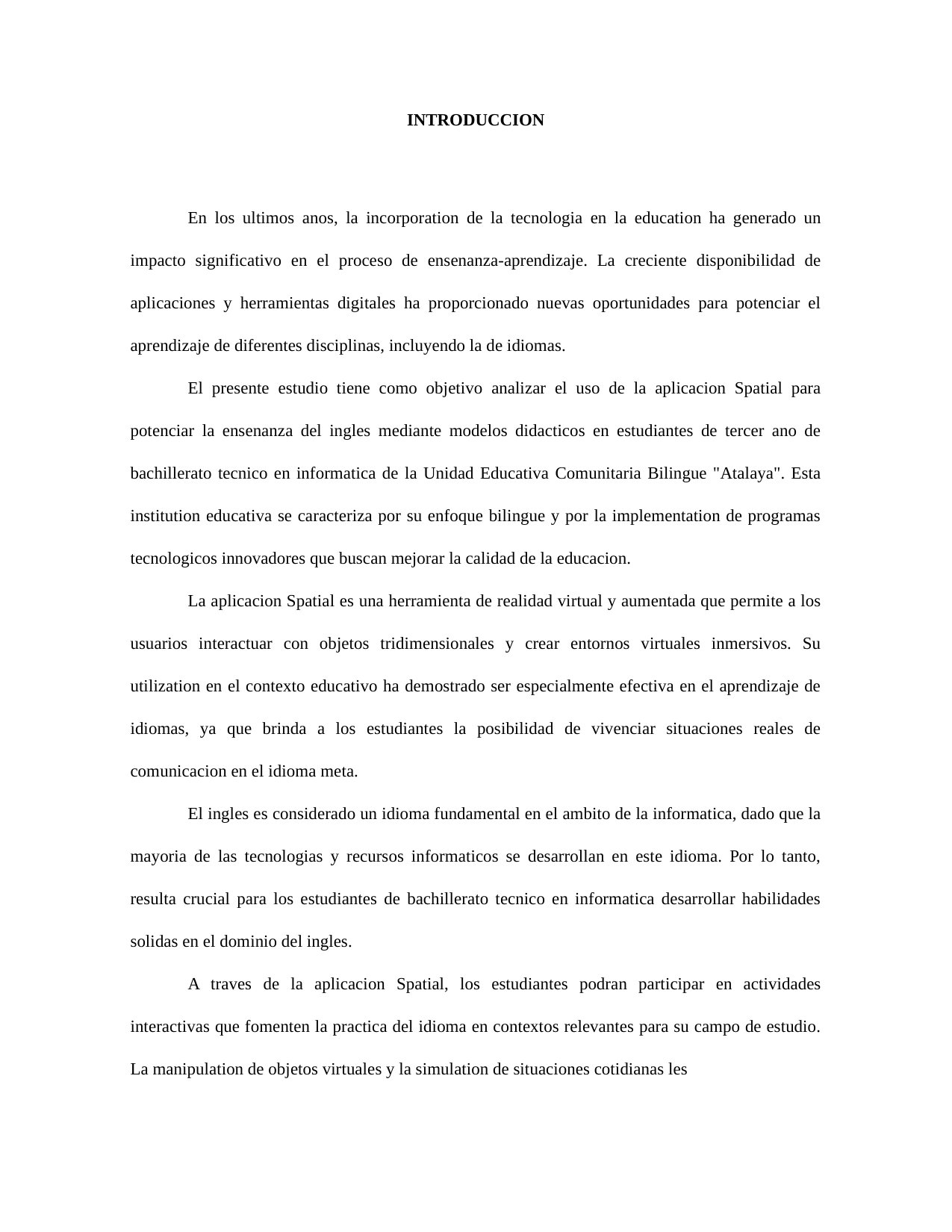

INTRODUCCION
En los ultimos anos, la incorporation de la tecnologia en la education ha generado un impacto significativo en el proceso de ensenanza-aprendizaje. La creciente disponibilidad de aplicaciones y herramientas digitales ha proporcionado nuevas oportunidades para potenciar el aprendizaje de diferentes disciplinas, incluyendo la de idiomas.
El presente estudio tiene como objetivo analizar el uso de la aplicacion Spatial para potenciar la ensenanza del ingles mediante modelos didacticos en estudiantes de tercer ano de bachillerato tecnico en informatica de la Unidad Educativa Comunitaria Bilingue "Atalaya". Esta institution educativa se caracteriza por su enfoque bilingue y por la implementation de programas tecnologicos innovadores que buscan mejorar la calidad de la educacion.
La aplicacion Spatial es una herramienta de realidad virtual y aumentada que permite a los usuarios interactuar con objetos tridimensionales y crear entornos virtuales inmersivos. Su utilization en el contexto educativo ha demostrado ser especialmente efectiva en el aprendizaje de idiomas, ya que brinda a los estudiantes la posibilidad de vivenciar situaciones reales de comunicacion en el idioma meta.
El ingles es considerado un idioma fundamental en el ambito de la informatica, dado que la mayoria de las tecnologias y recursos informaticos se desarrollan en este idioma. Por lo tanto, resulta crucial para los estudiantes de bachillerato tecnico en informatica desarrollar habilidades solidas en el dominio del ingles.
A traves de la aplicacion Spatial, los estudiantes podran participar en actividades interactivas que fomenten la practica del idioma en contextos relevantes para su campo de estudio. La manipulation de objetos virtuales y la simulation de situaciones cotidianas les